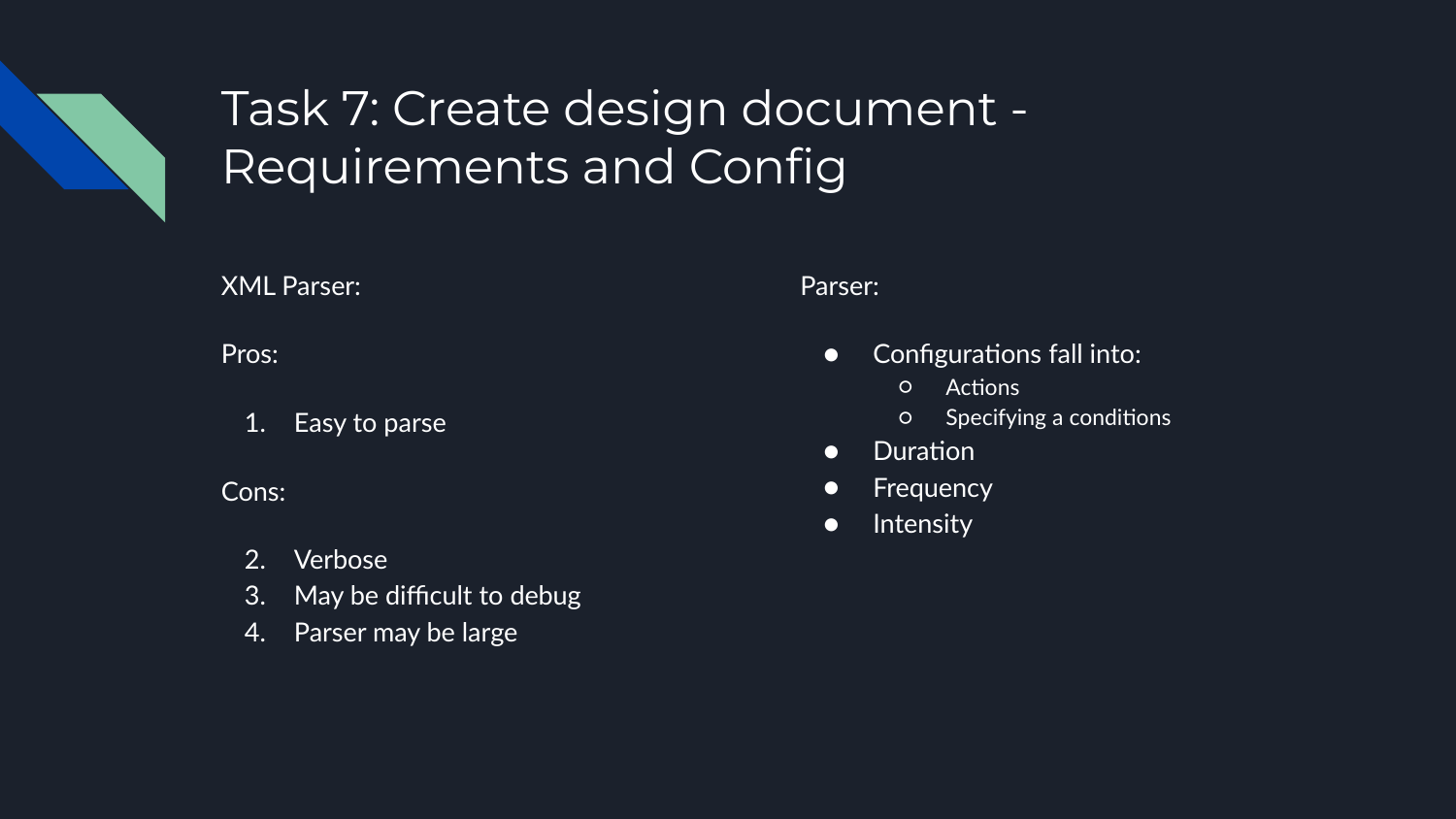

# Task 7: Create design document - Requirements and Config

XML Parser:
Pros:
Easy to parse
Cons:
Verbose
May be difficult to debug
Parser may be large
Parser:
Configurations fall into:
Actions
Specifying a conditions
Duration
Frequency
Intensity